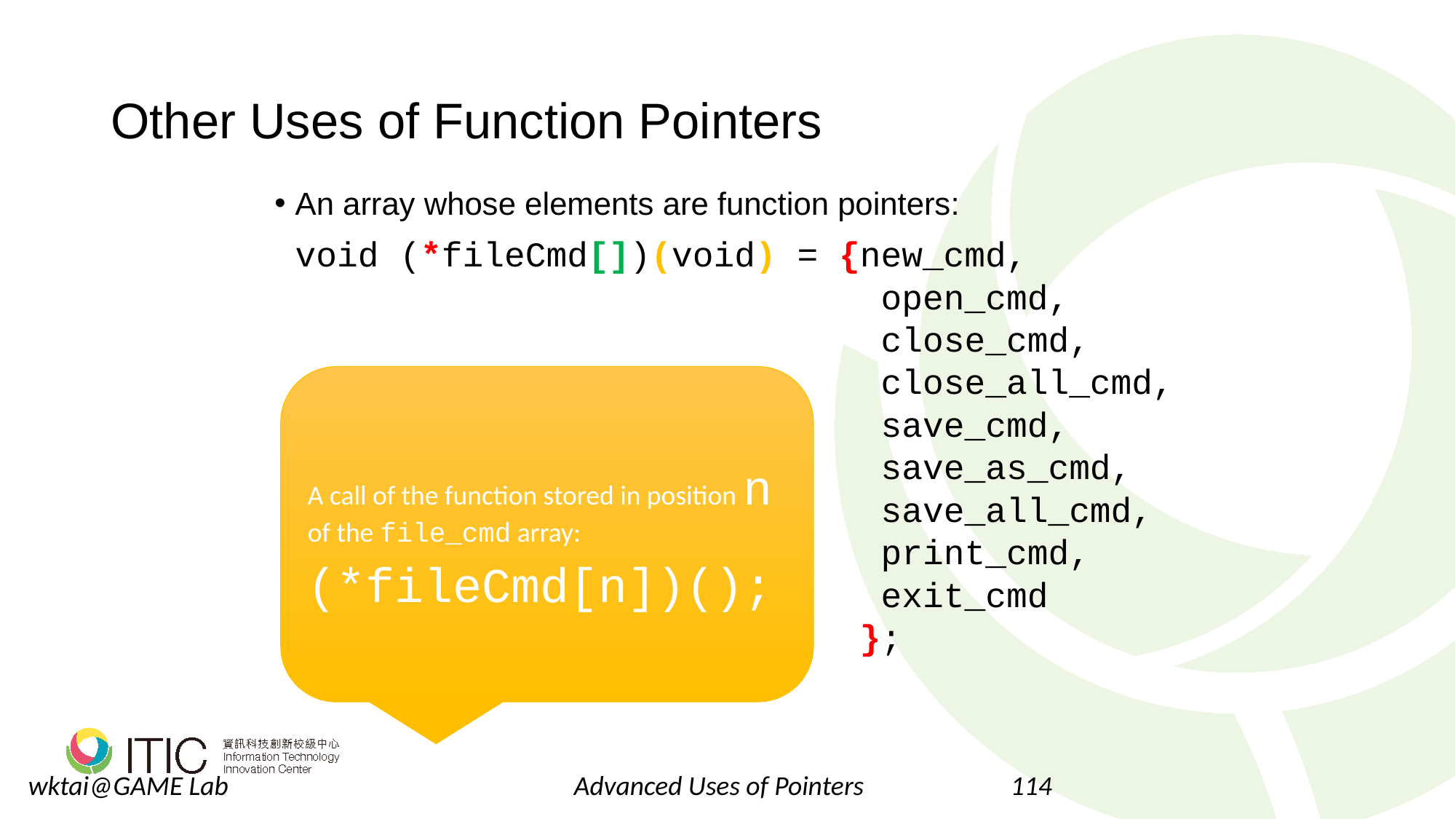

# Other Uses of Function Pointers
An array whose elements are function pointers:
	void (*fileCmd[])(void) = {new_cmd,
	                            open_cmd,
	                            close_cmd,
	                            close_all_cmd,
	                            save_cmd,
	                            save_as_cmd,
	                            save_all_cmd,
	                            print_cmd,
	                            exit_cmd
	                           };
A call of the function stored in position n of the file_cmd array:
(*fileCmd[n])();